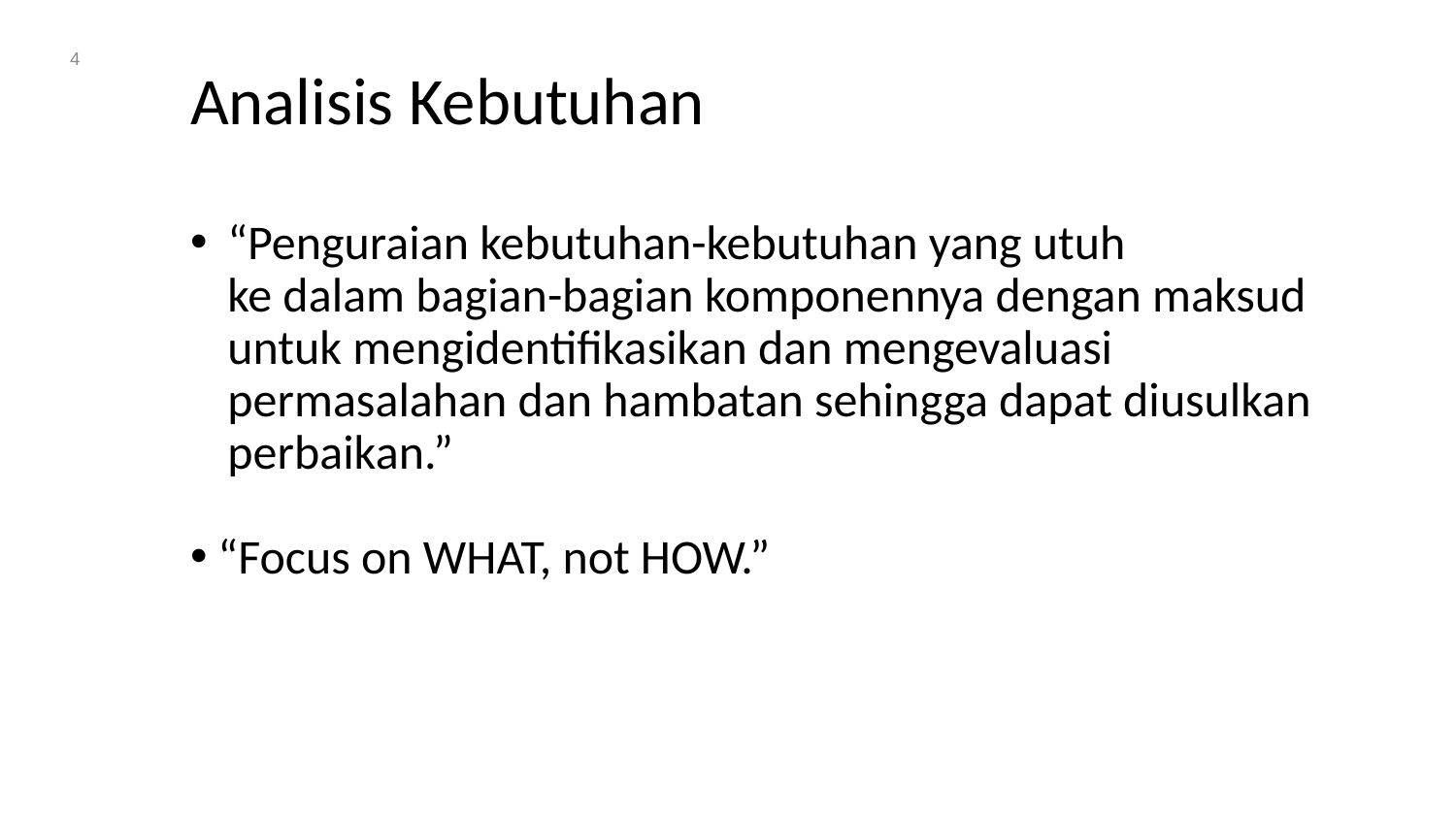

4
# Analisis Kebutuhan
“Penguraian kebutuhan-kebutuhan yang utuh
ke dalam bagian-bagian komponennya dengan maksud untuk mengidentifikasikan dan mengevaluasi permasalahan dan hambatan sehingga dapat diusulkan perbaikan.”

“Focus on WHAT, not HOW.”